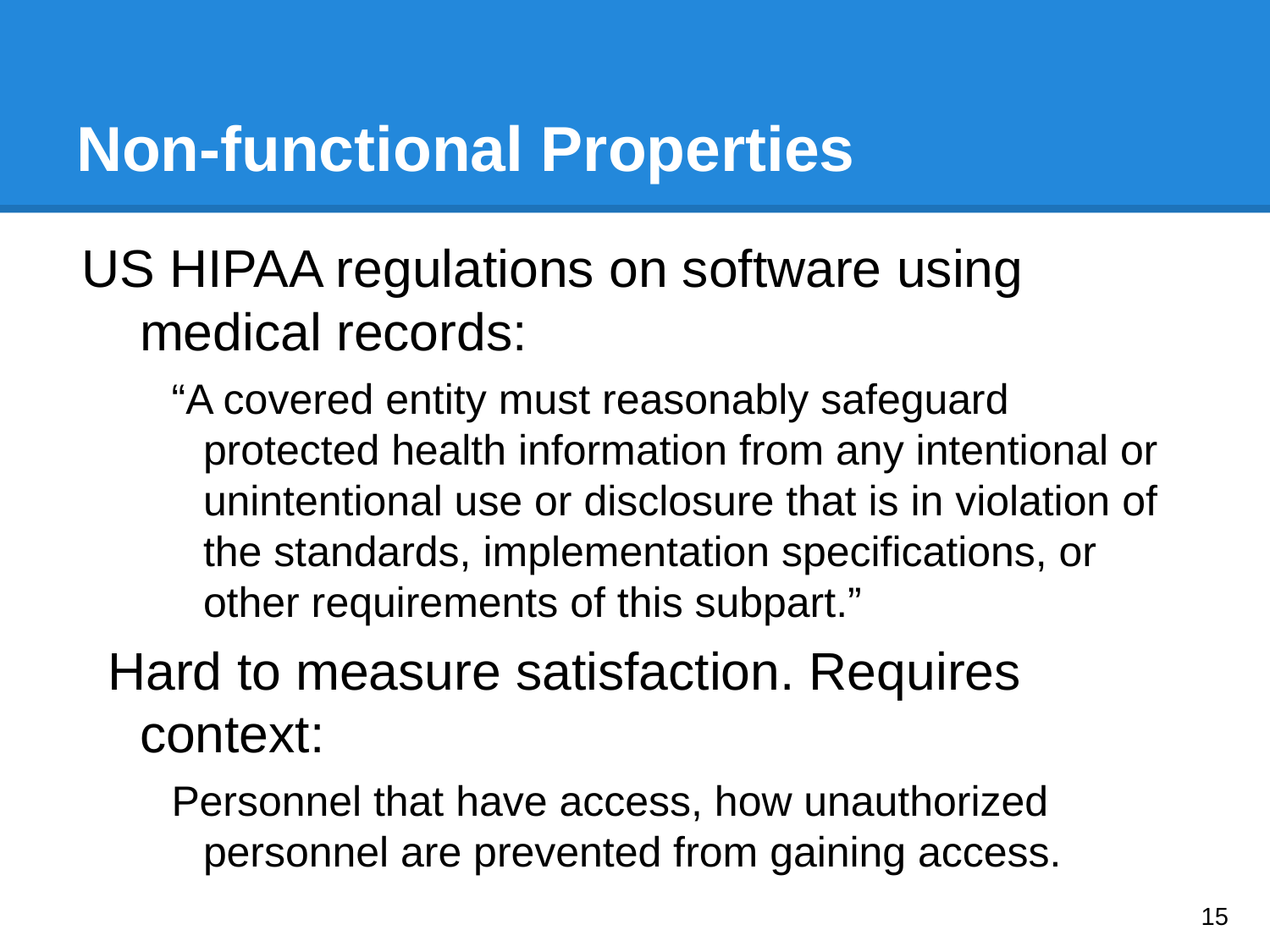

# Non-functional Properties
US HIPAA regulations on software using medical records:
“A covered entity must reasonably safeguard protected health information from any intentional or unintentional use or disclosure that is in violation of the standards, implementation specifications, or other requirements of this subpart.”
Hard to measure satisfaction. Requires context:
Personnel that have access, how unauthorized personnel are prevented from gaining access.
15